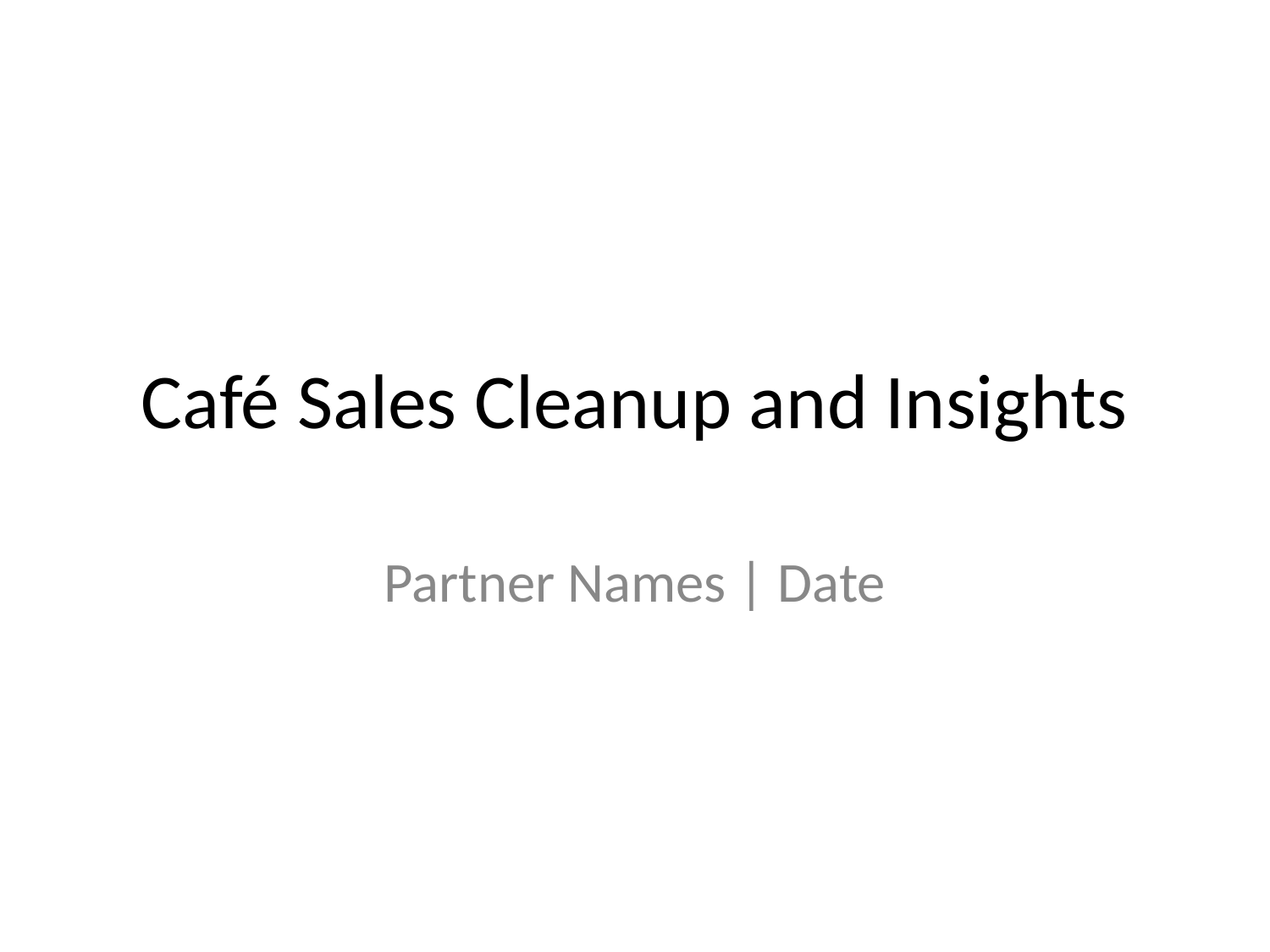

# Café Sales Cleanup and Insights
Partner Names | Date